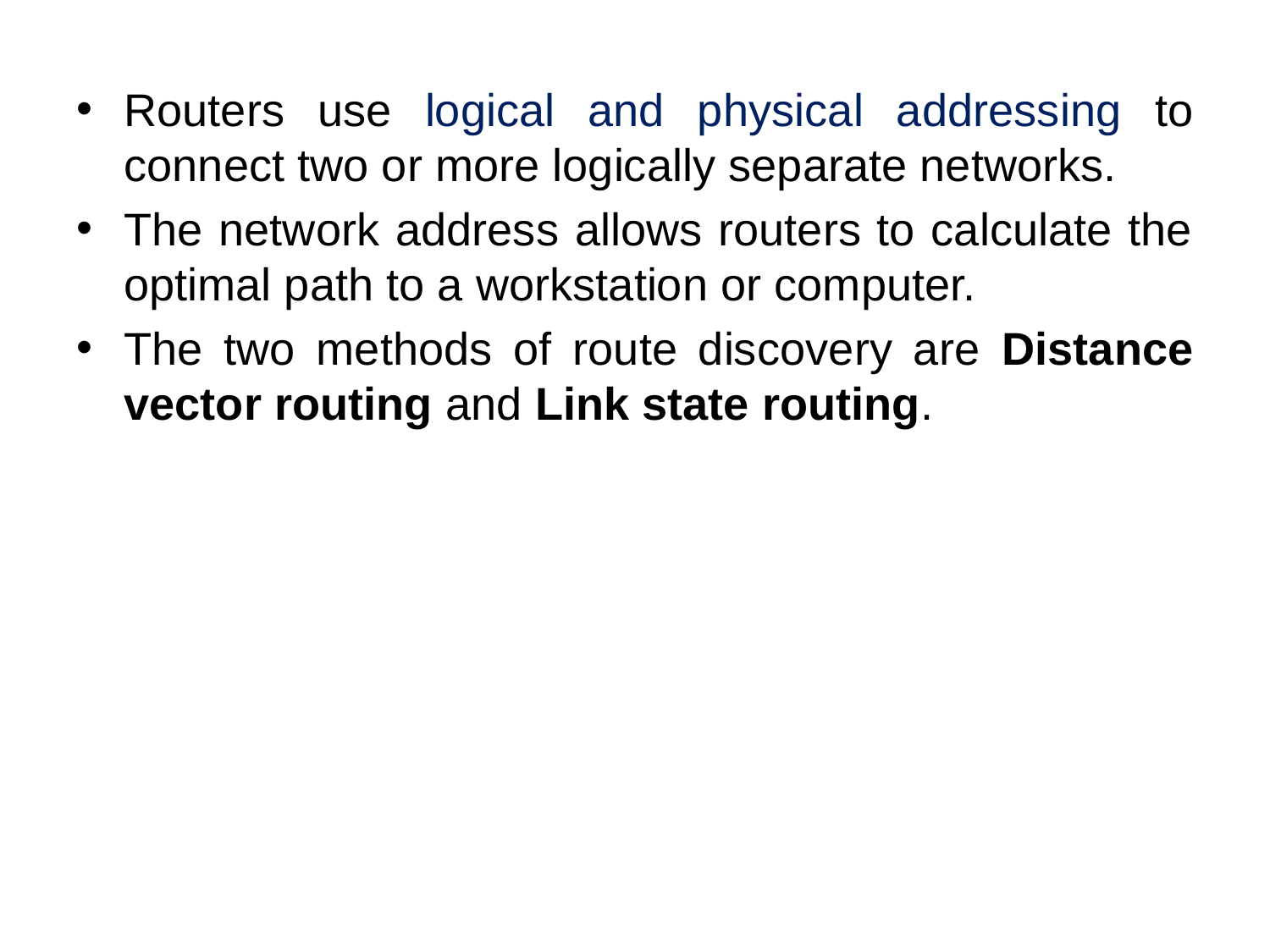

Routers use logical and physical addressing to connect two or more logically separate networks.
The network address allows routers to calculate the optimal path to a workstation or computer.
The two methods of route discovery are Distance vector routing and Link state routing.